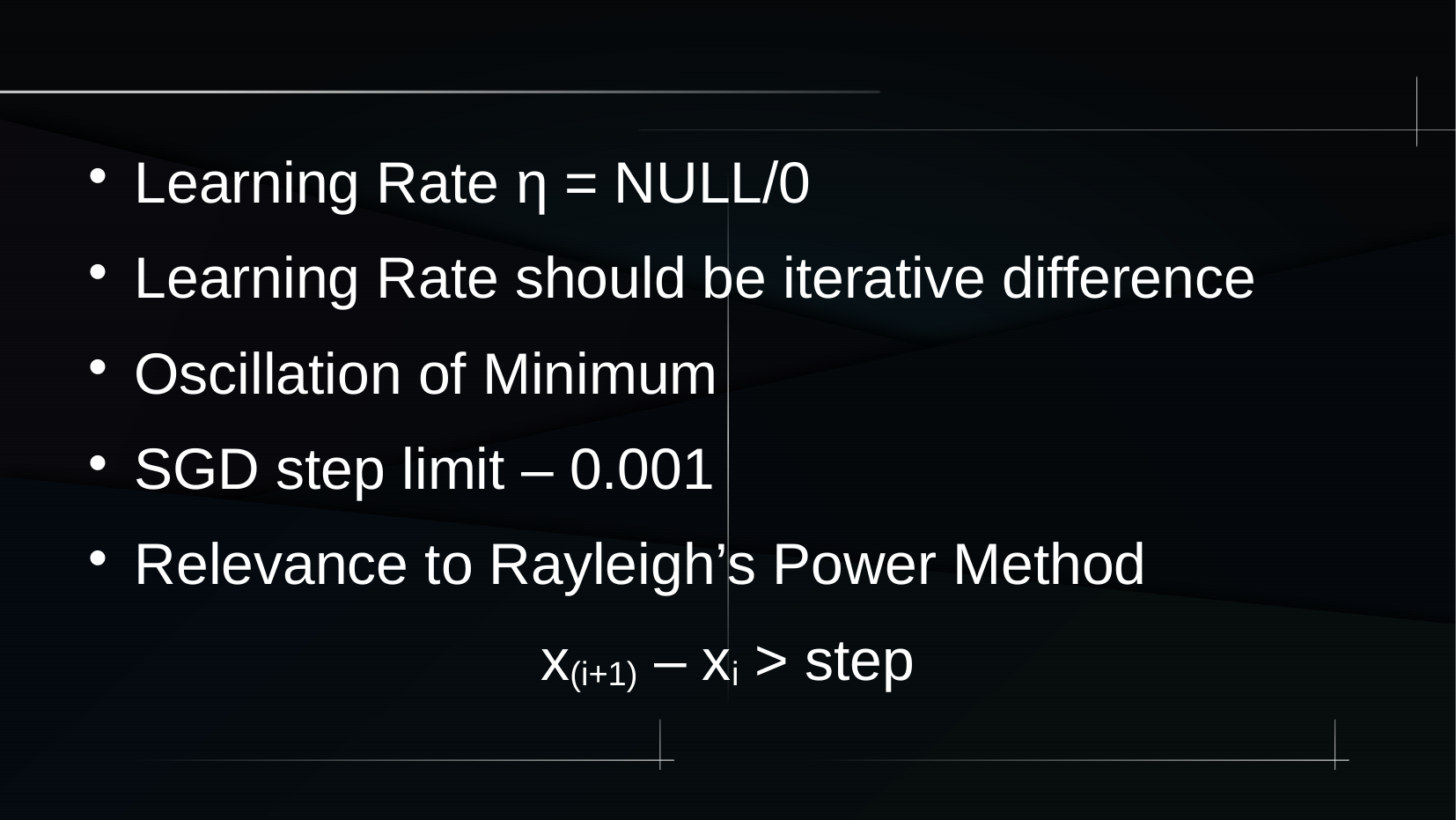

Learning Rate η = NULL/0
Learning Rate should be iterative difference
Oscillation of Minimum
SGD step limit – 0.001
Relevance to Rayleigh’s Power Method
x(i+1) – xi > step